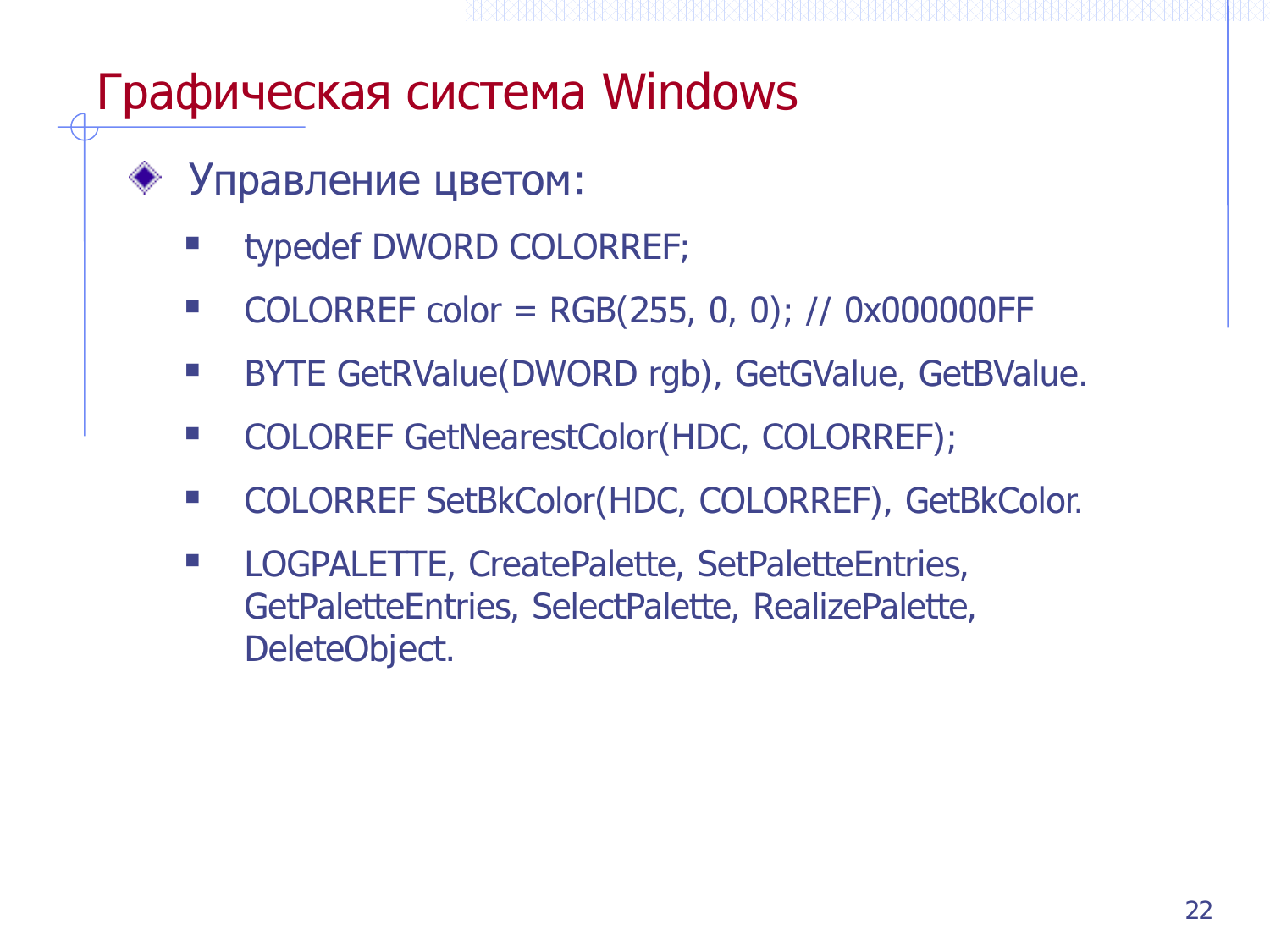

# Графическая система Windows
Управление цветом:
typedef DWORD COLORREF;
COLORREF color = RGB(255, 0, 0); // 0x000000FF
BYTE GetRValue(DWORD rgb), GetGValue, GetBValue.
COLOREF GetNearestColor(HDC, COLORREF);
COLORREF SetBkColor(HDC, COLORREF), GetBkColor.
LOGPALETTE, CreatePalette, SetPaletteEntries, GetPaletteEntries, SelectPalette, RealizePalette, DeleteObject.
22